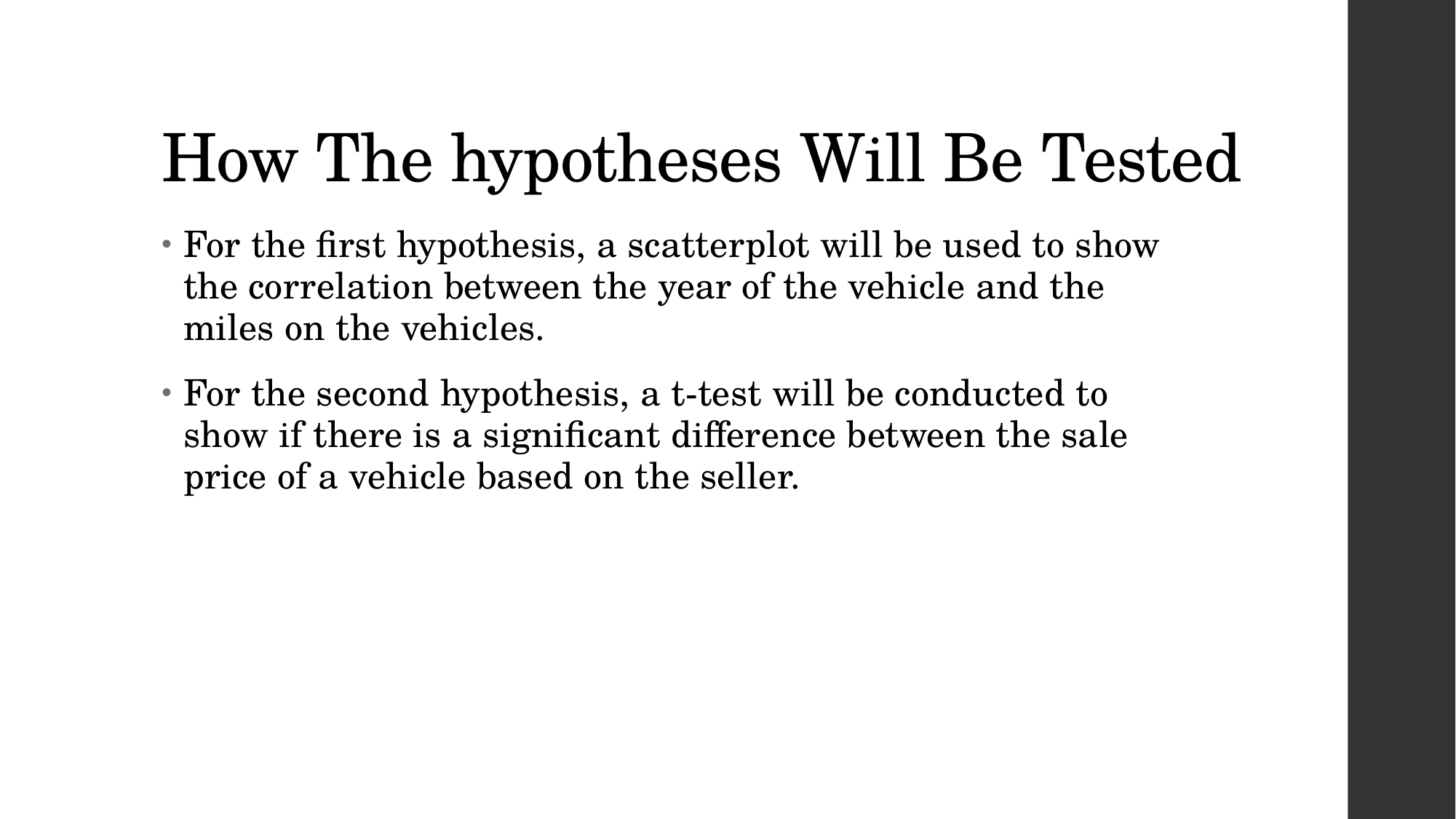

# How The hypotheses Will Be Tested
For the first hypothesis, a scatterplot will be used to show the correlation between the year of the vehicle and the miles on the vehicles.
For the second hypothesis, a t-test will be conducted to show if there is a significant difference between the sale price of a vehicle based on the seller.